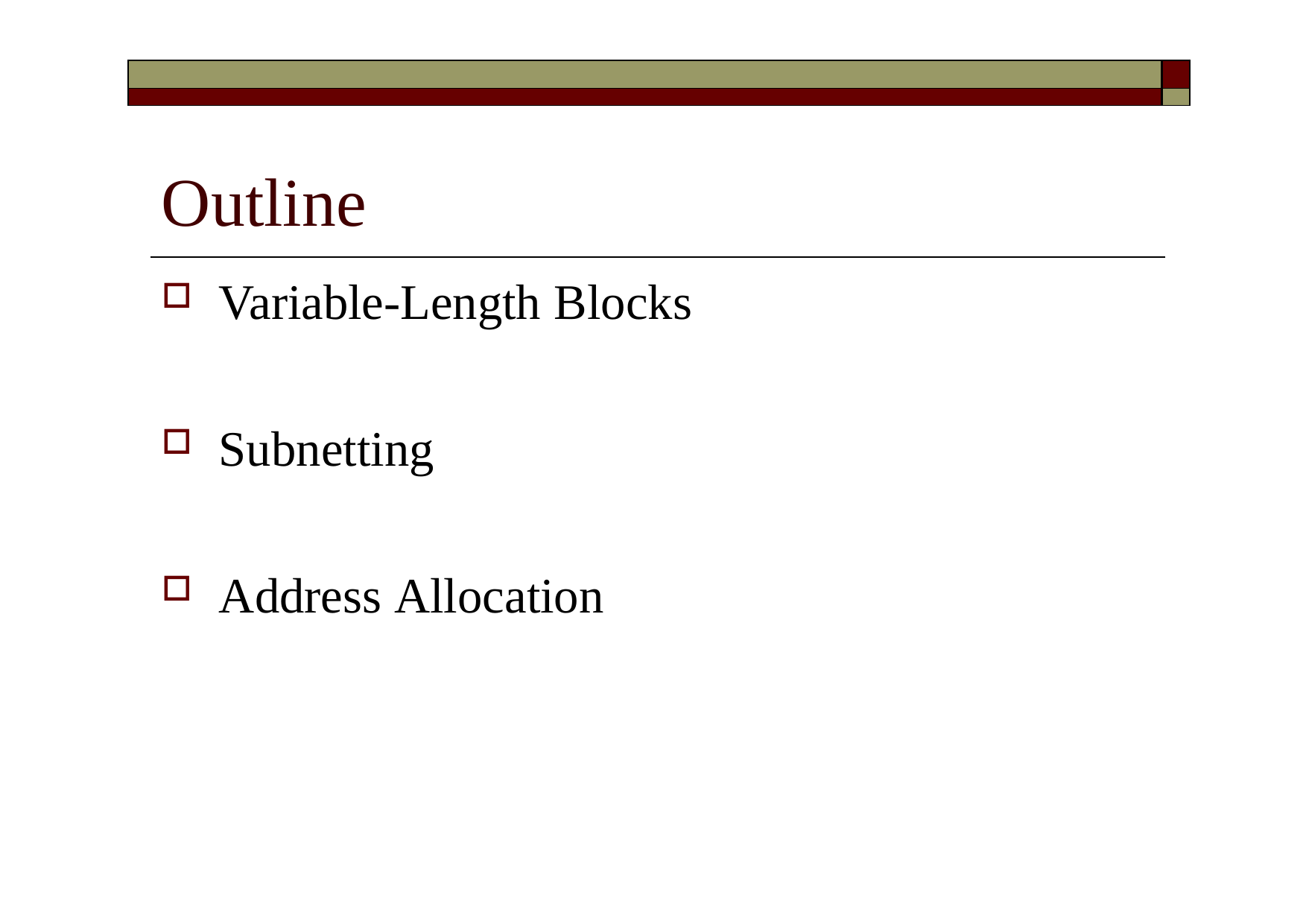

|  |  |
| --- | --- |
|  |  |
# Outline
Variable-Length Blocks

Subnetting

Address Allocation